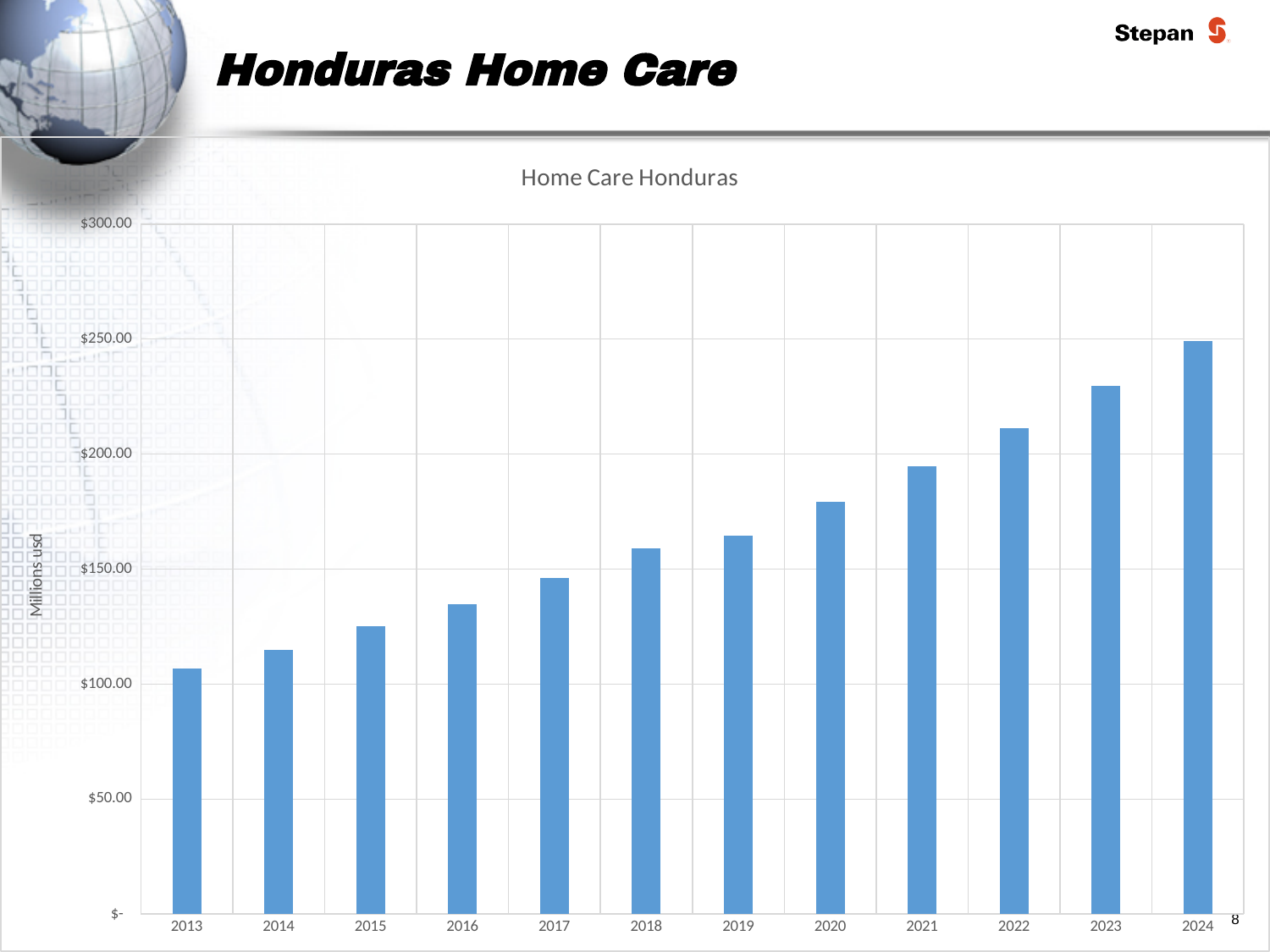

# Honduras Home Care

### Chart: Home Care Honduras

| Category | Home Care |
|---|---|
| 2013 | 106.7 |
| 2014 | 114.7 |
| 2015 | 125.1 |
| 2016 | 134.6 |
| 2017 | 146.2 |
| 2018 | 158.9 |
| 2019 | 164.7 |
| 2020 | 179.1 |
| 2021 | 194.8 |
| 2022 | 211.4 |
| 2023 | 229.5 |
| 2024 | 249.1 |
8